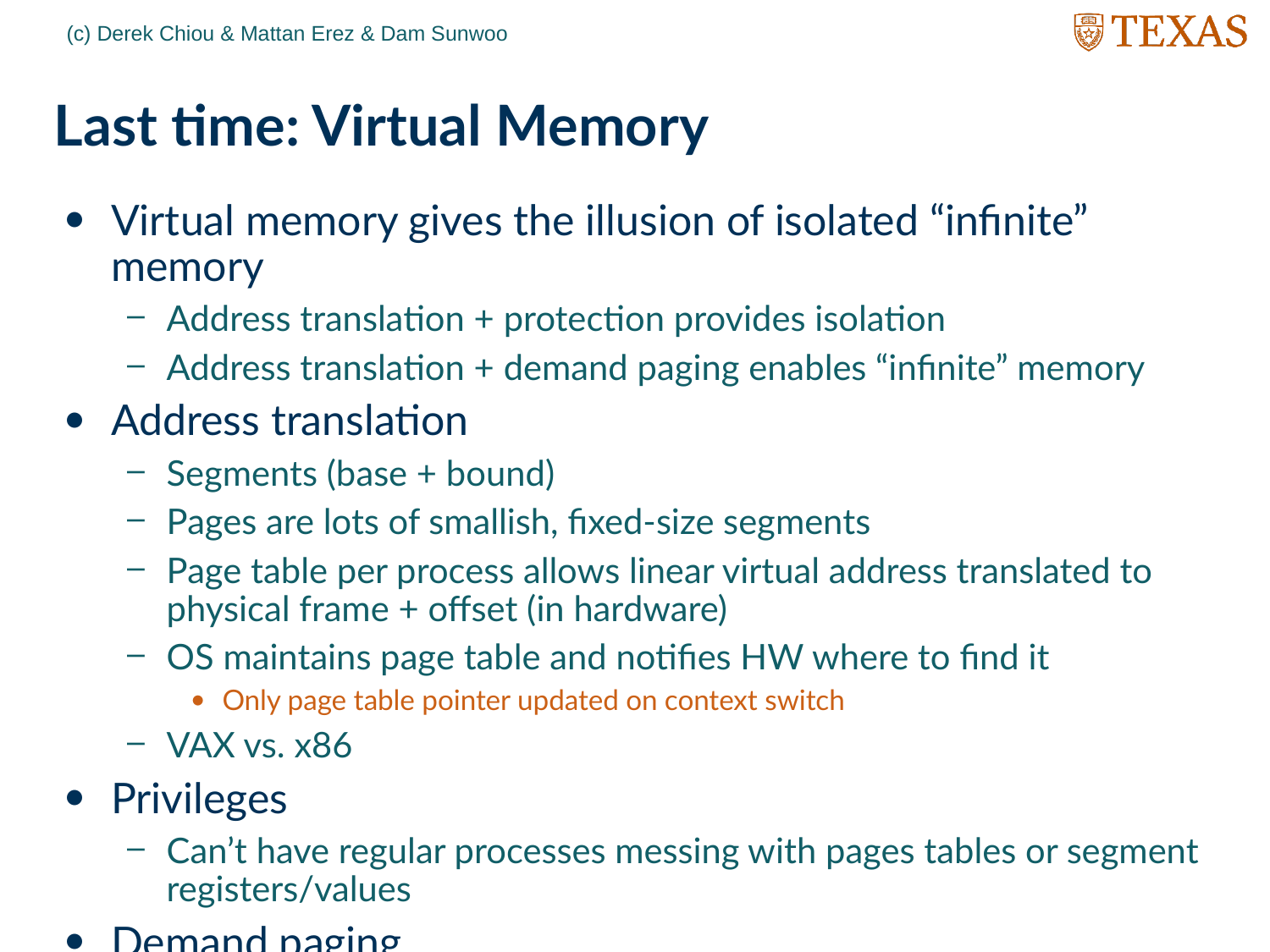

(c) Derek Chiou & Mattan Erez & Dam Sunwoo
# Last time: Virtual Memory
Virtual memory gives the illusion of isolated “infinite” memory
Address translation + protection provides isolation
Address translation + demand paging enables “infinite” memory
Address translation
Segments (base + bound)
Pages are lots of smallish, fixed-size segments
Page table per process allows linear virtual address translated to physical frame + offset (in hardware)
OS maintains page table and notifies HW where to find it
Only page table pointer updated on context switch
VAX vs. x86
Privileges
Can’t have regular processes messing with pages tables or segment registers/values
Demand paging